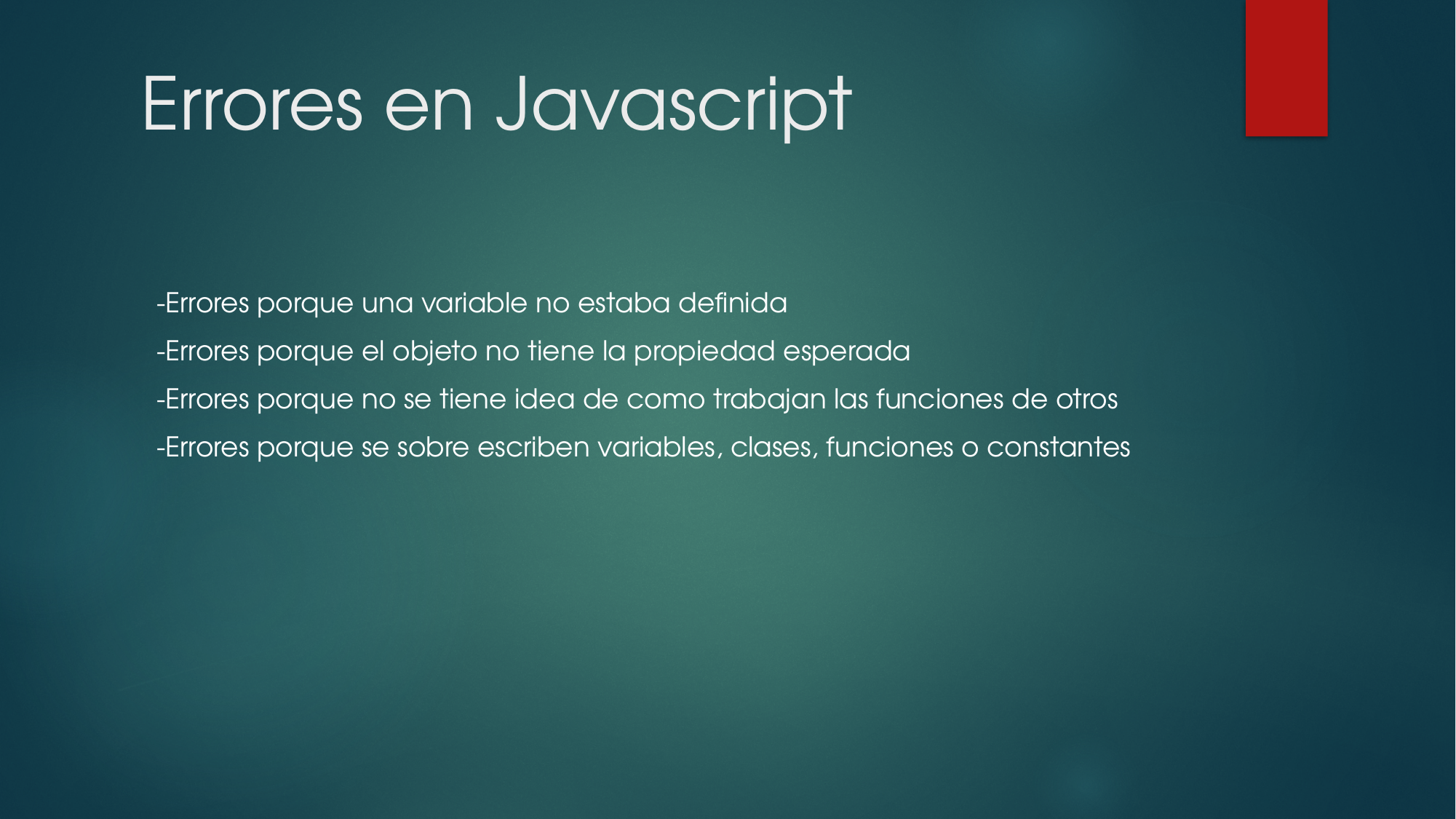

-Errores porque una variable no estaba definida
-Errores porque el objeto no tiene la propiedad esperada
-Errores porque no se tiene idea de como trabajan las funciones de otros
-Errores porque se sobre escriben variables, clases, funciones o constantes
# Errores en Javascript